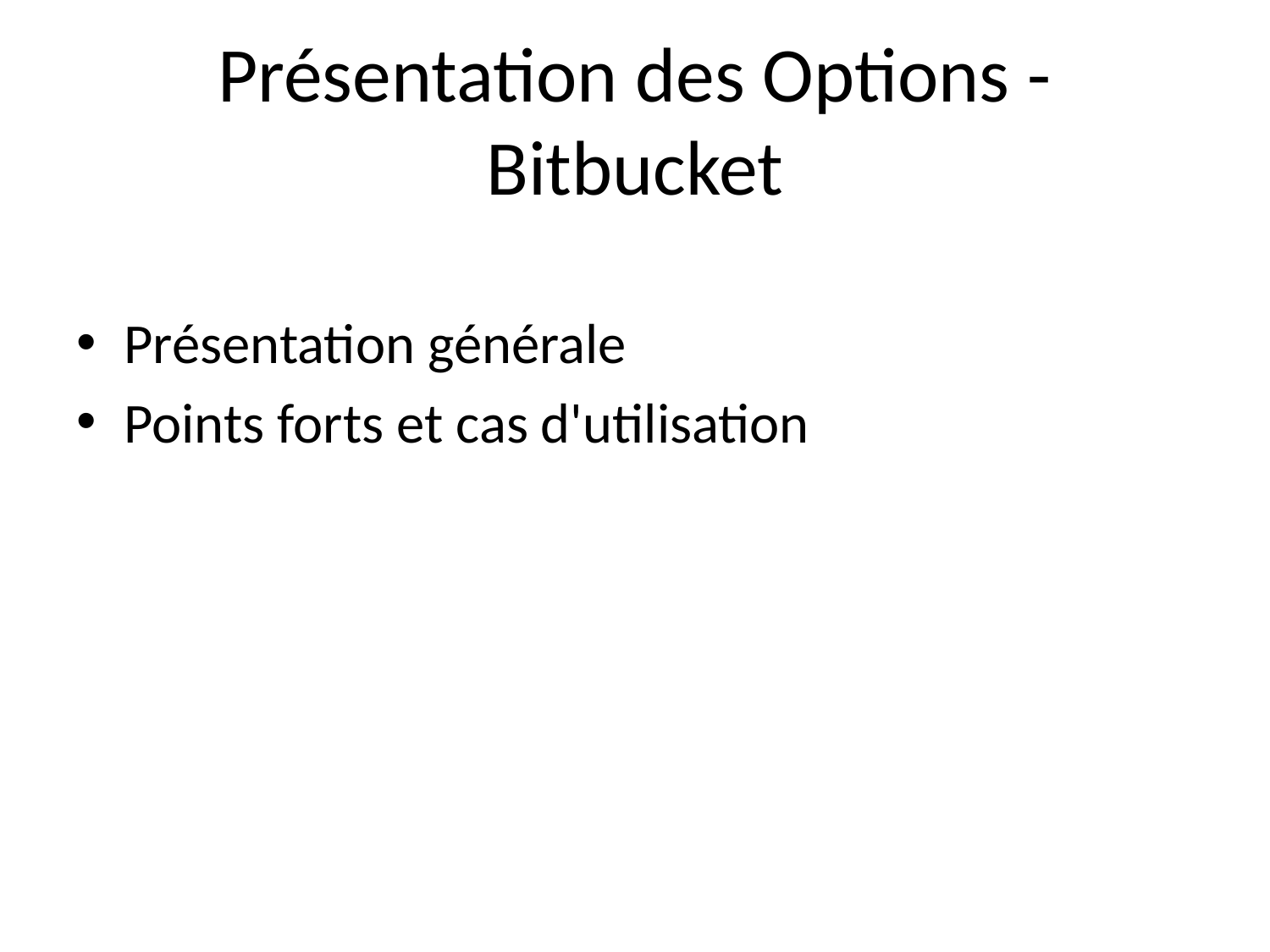

# Présentation des Options - Bitbucket

Présentation générale
Points forts et cas d'utilisation